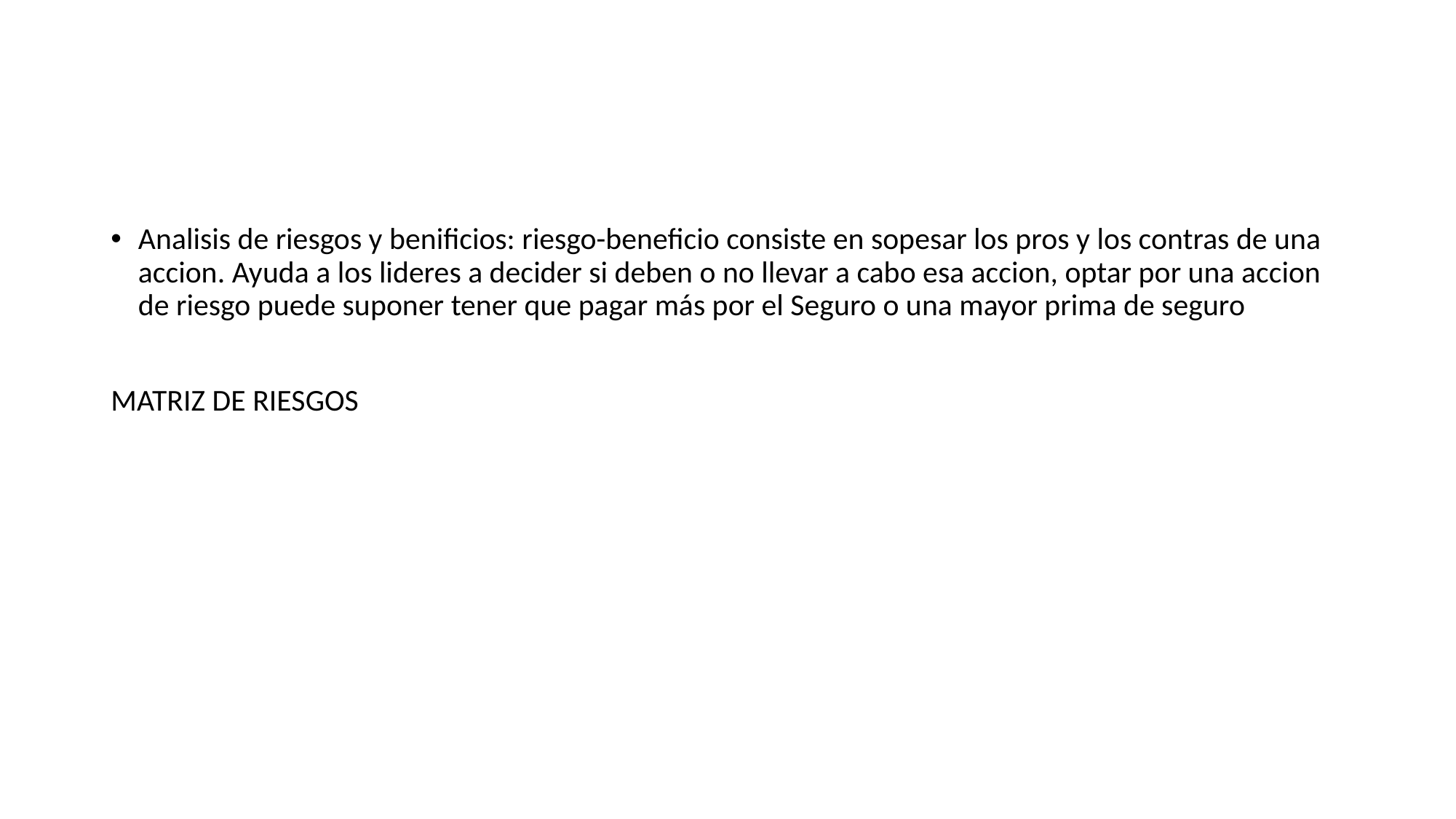

#
Analisis de riesgos y benificios: riesgo-beneficio consiste en sopesar los pros y los contras de una accion. Ayuda a los lideres a decider si deben o no llevar a cabo esa accion, optar por una accion de riesgo puede suponer tener que pagar más por el Seguro o una mayor prima de seguro

MATRIZ DE RIESGOS